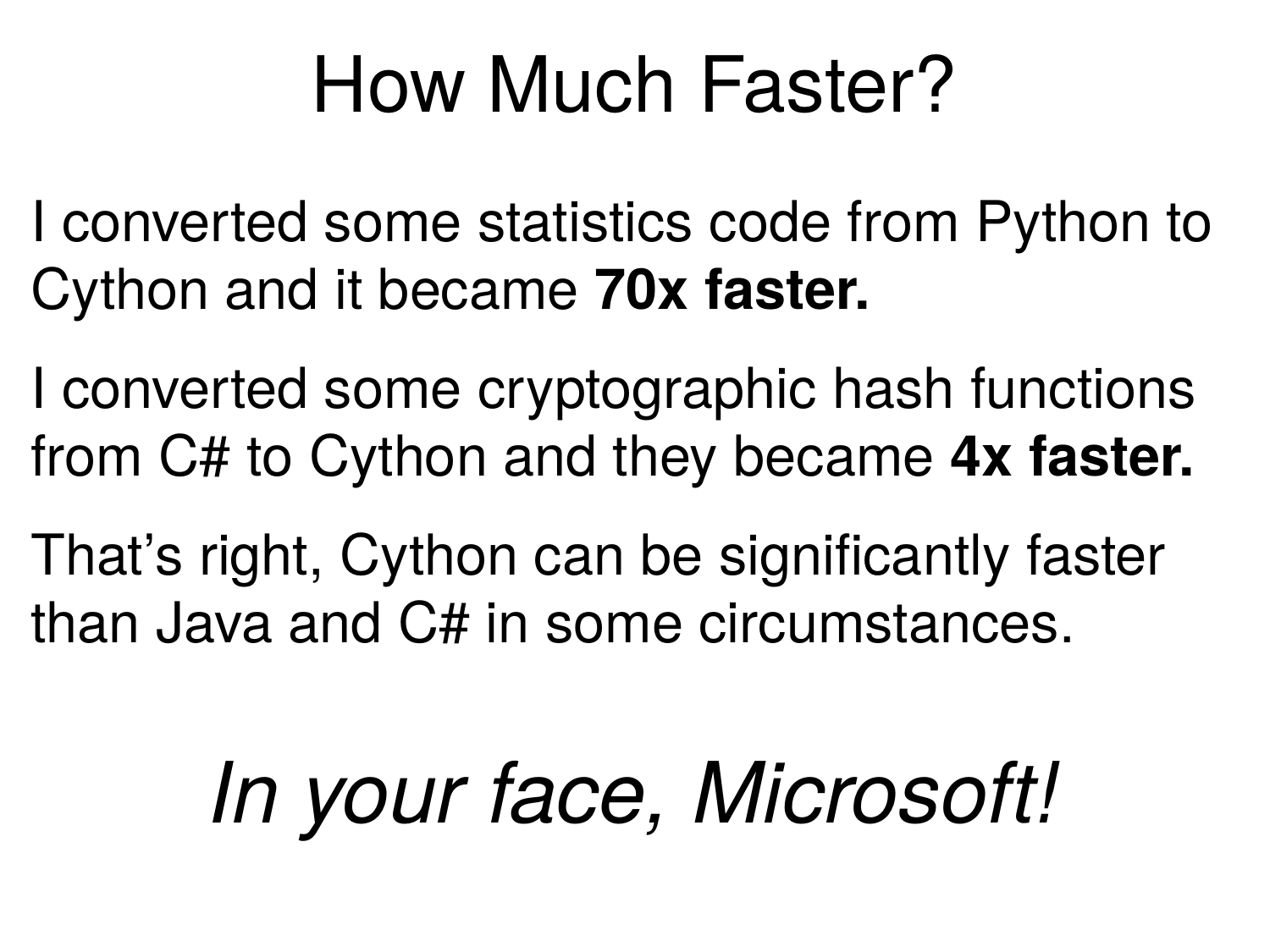

# How Much Faster?
I converted some statistics code from Python to Cython and it became 70x faster.
I converted some cryptographic hash functions from C# to Cython and they became 4x faster.
That’s right, Cython can be significantly faster than Java and C# in some circumstances.
In your face, Microsoft!